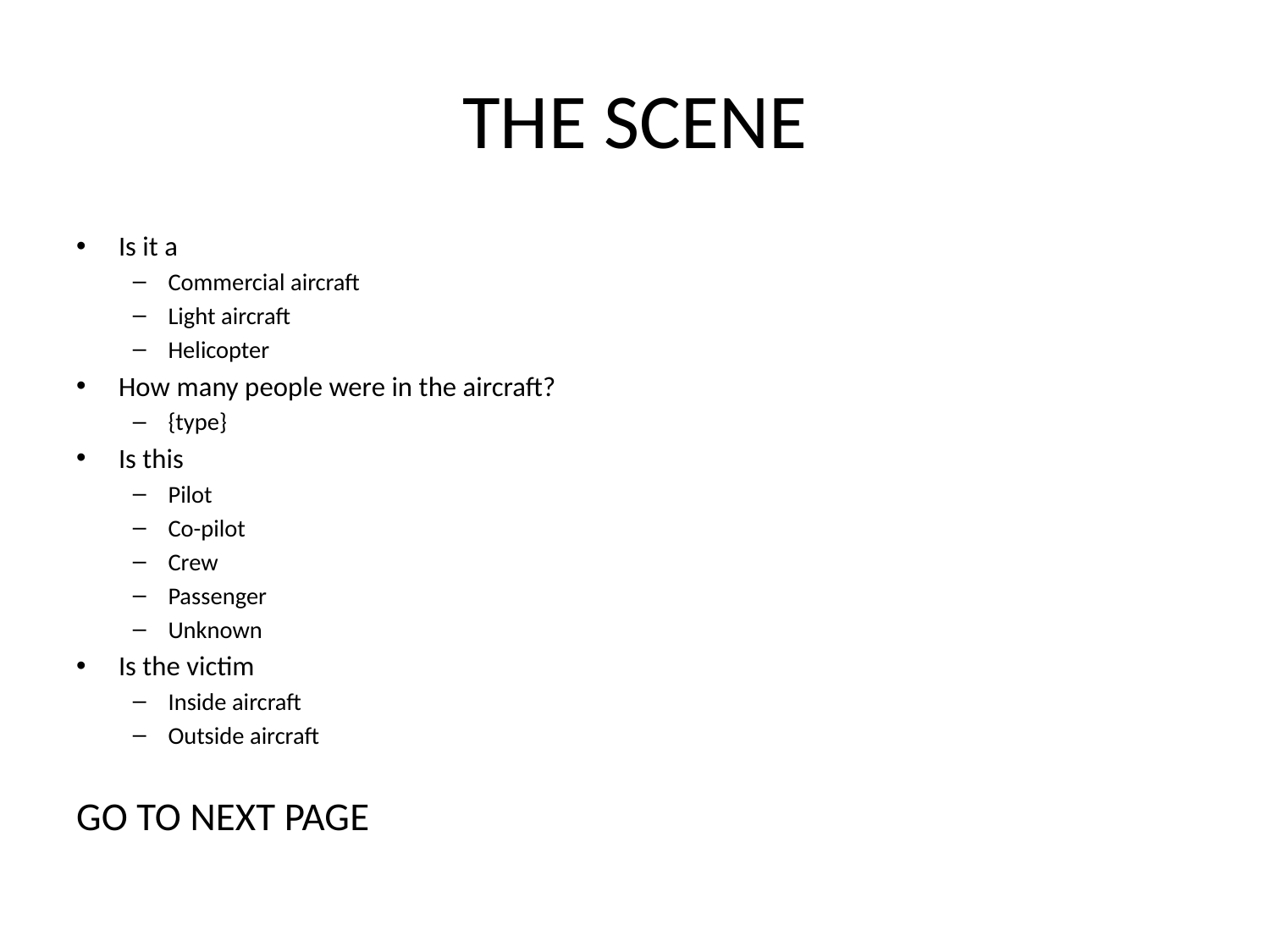

# THE SCENE
Is it a
Commercial aircraft
Light aircraft
Helicopter
How many people were in the aircraft?
{type}
Is this
Pilot
Co-pilot
Crew
Passenger
Unknown
Is the victim
Inside aircraft
Outside aircraft

GO TO NEXT PAGE